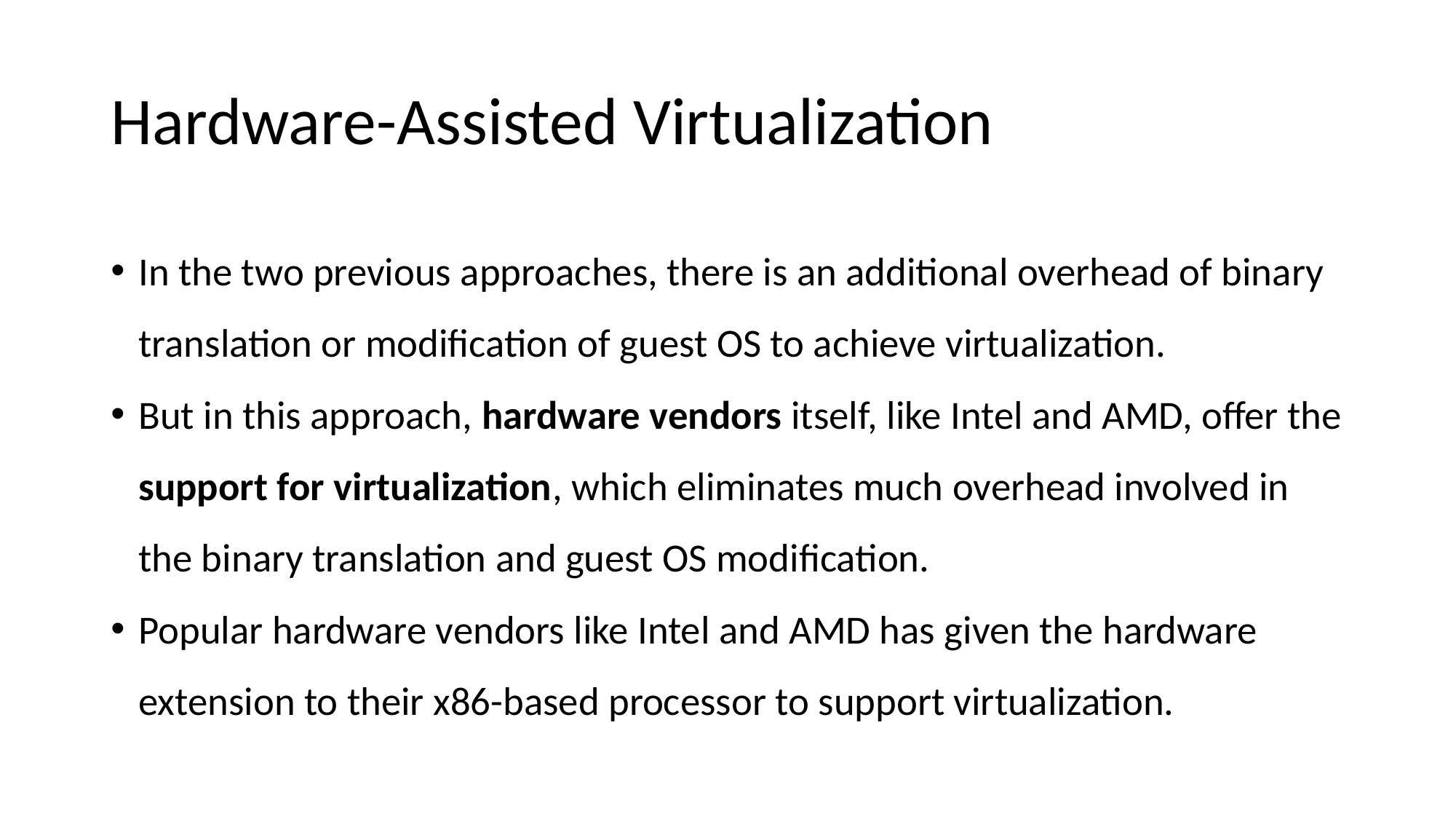

# Hardware-Assisted Virtualization
In the two previous approaches, there is an additional overhead of binary translation or modification of guest OS to achieve virtualization.
But in this approach, hardware vendors itself, like Intel and AMD, offer the support for virtualization, which eliminates much overhead involved in the binary translation and guest OS modification.
Popular hardware vendors like Intel and AMD has given the hardware extension to their x86-based processor to support virtualization.